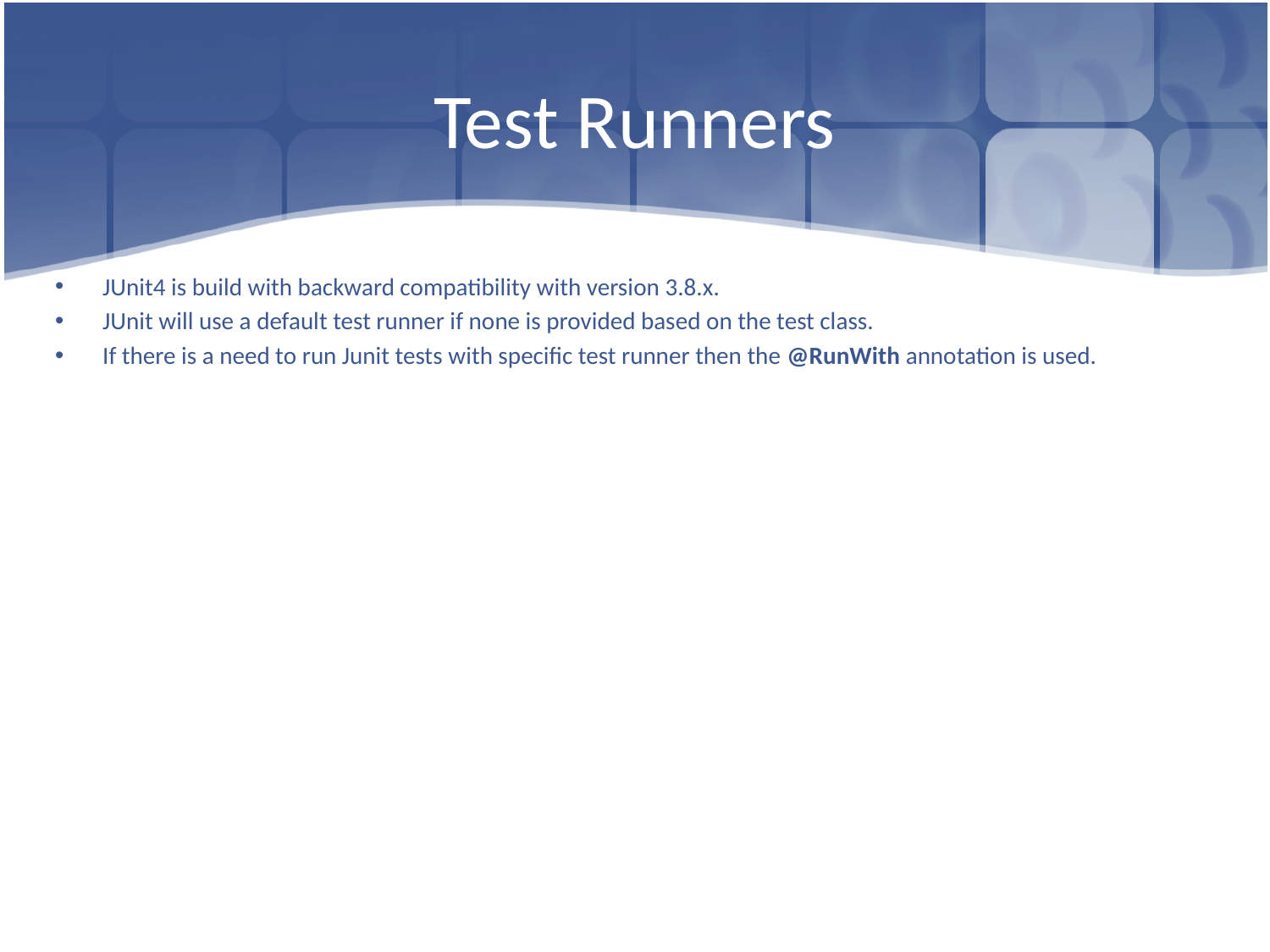

# Test Runners
JUnit4 is build with backward compatibility with version 3.8.x.
JUnit will use a default test runner if none is provided based on the test class.
If there is a need to run Junit tests with specific test runner then the @RunWith annotation is used.